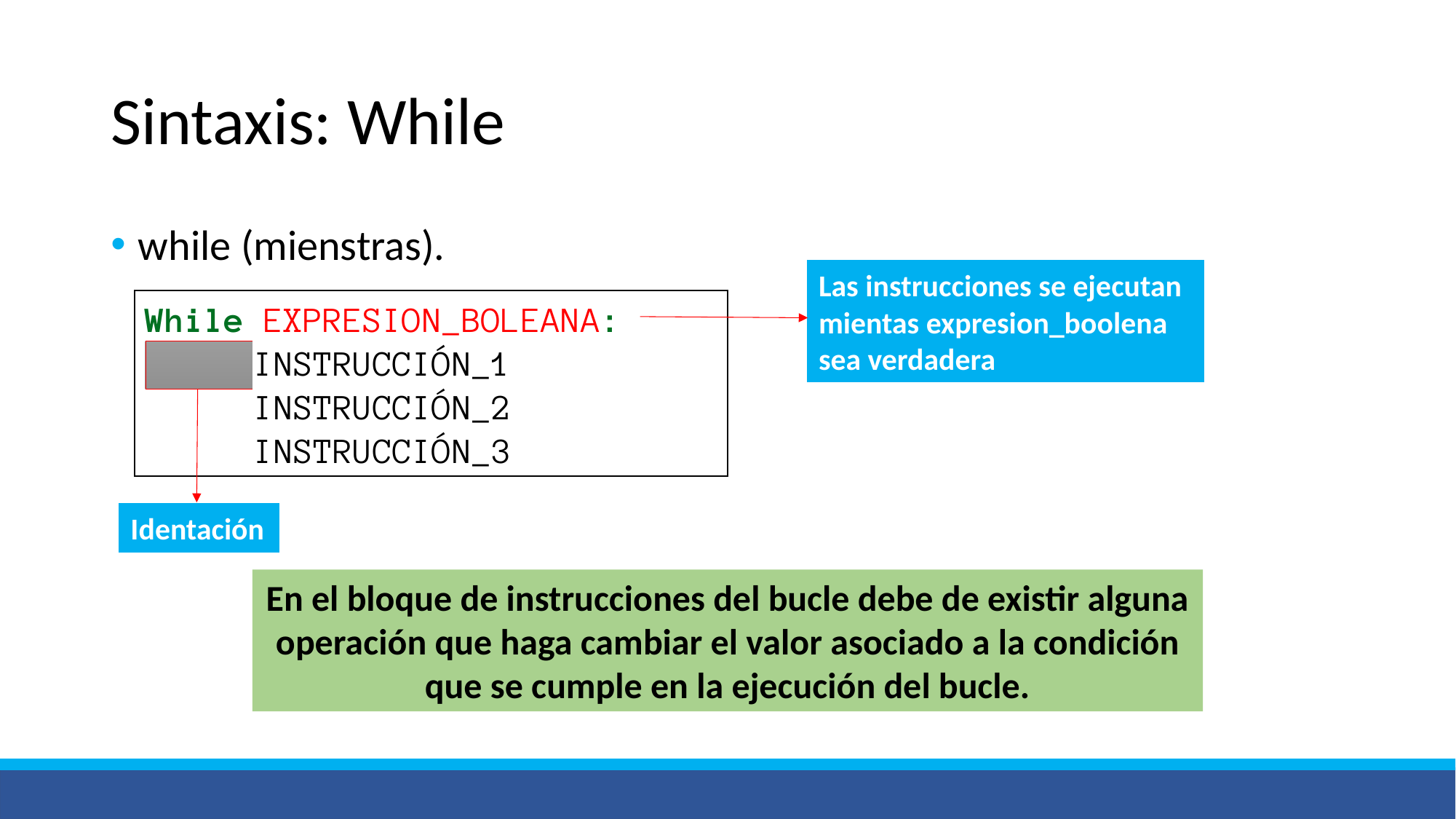

# Sintaxis: While
while (mienstras).
Las instrucciones se ejecutan mientas expresion_boolena
sea verdadera
While EXPRESION_BOLEANA:
	INSTRUCCIÓN_1
	INSTRUCCIÓN_2
	INSTRUCCIÓN_3

Identación
En el bloque de instrucciones del bucle debe de existir alguna operación que haga cambiar el valor asociado a la condición que se cumple en la ejecución del bucle.